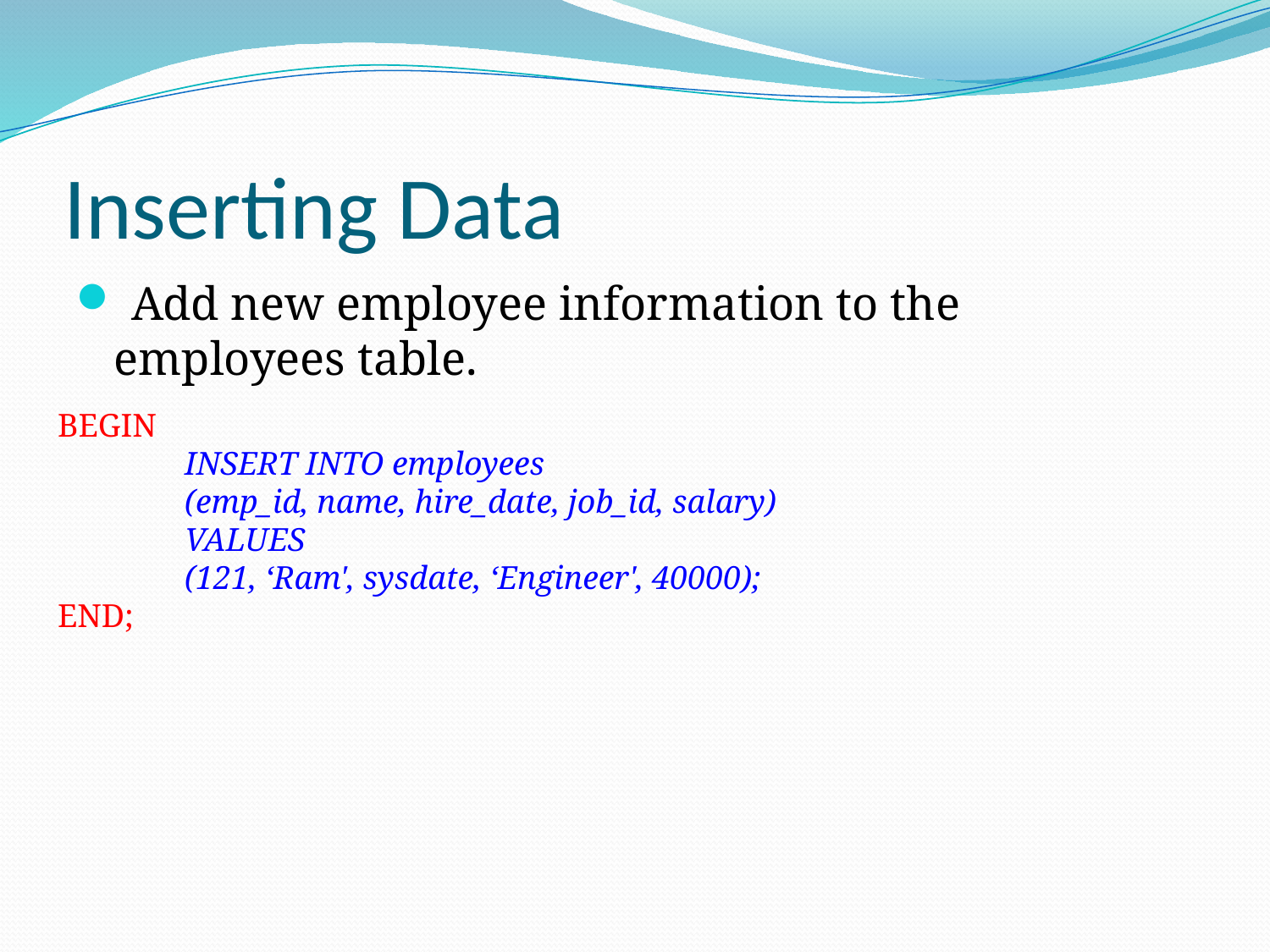

# Inserting Data
 Add new employee information to the employees table.
BEGIN
	INSERT INTO employees
	(emp_id, name, hire_date, job_id, salary)
	VALUES
	(121, ‘Ram', sysdate, ‘Engineer', 40000);
END;